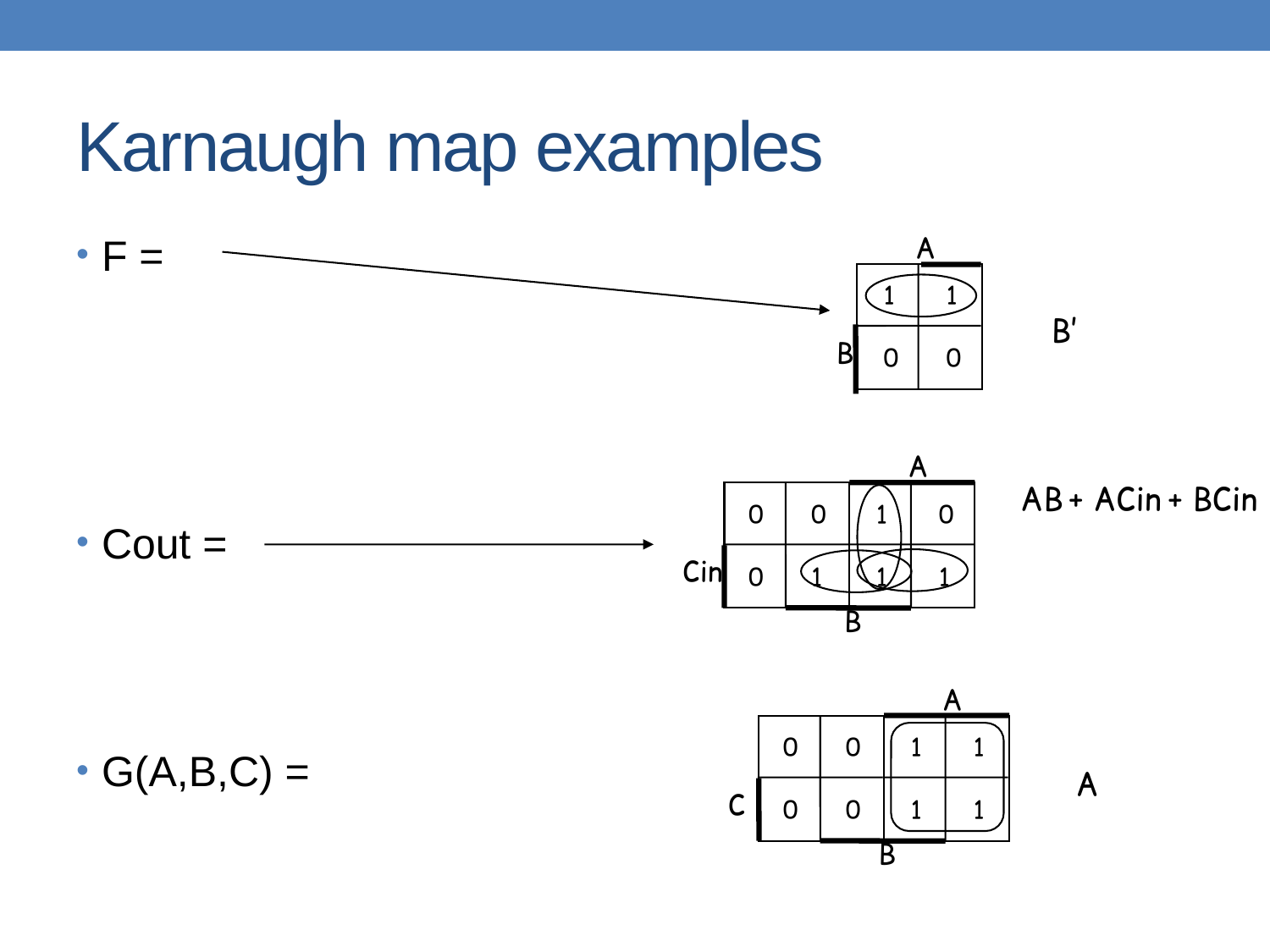

# Karnaugh map examples
F =

Cout =

G(A,B,C) =
A

1	1
0	0

B

B’
A

0	0
0	1
1	0
1	1

Cin
B

+ BCin

AB

 + ACin

A

0	0
0	0
1	1
1	1

C
B

A